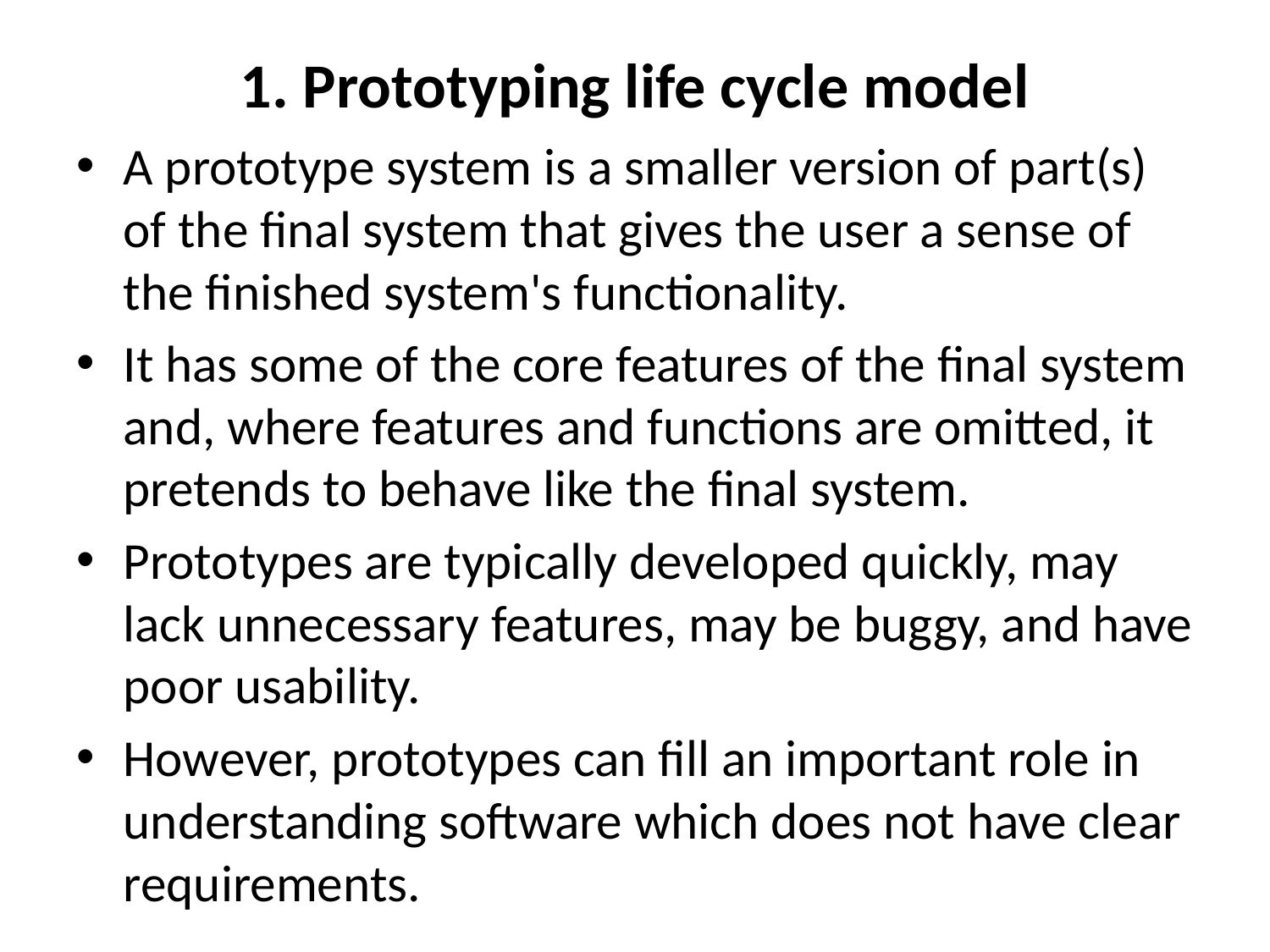

# 1. Prototyping life cycle model
A prototype system is a smaller version of part(s) of the final system that gives the user a sense of the finished system's functionality.
It has some of the core features of the final system and, where features and functions are omitted, it pretends to behave like the final system.
Prototypes are typically developed quickly, may lack unnecessary features, may be buggy, and have poor usability.
However, prototypes can fill an important role in understanding software which does not have clear requirements.